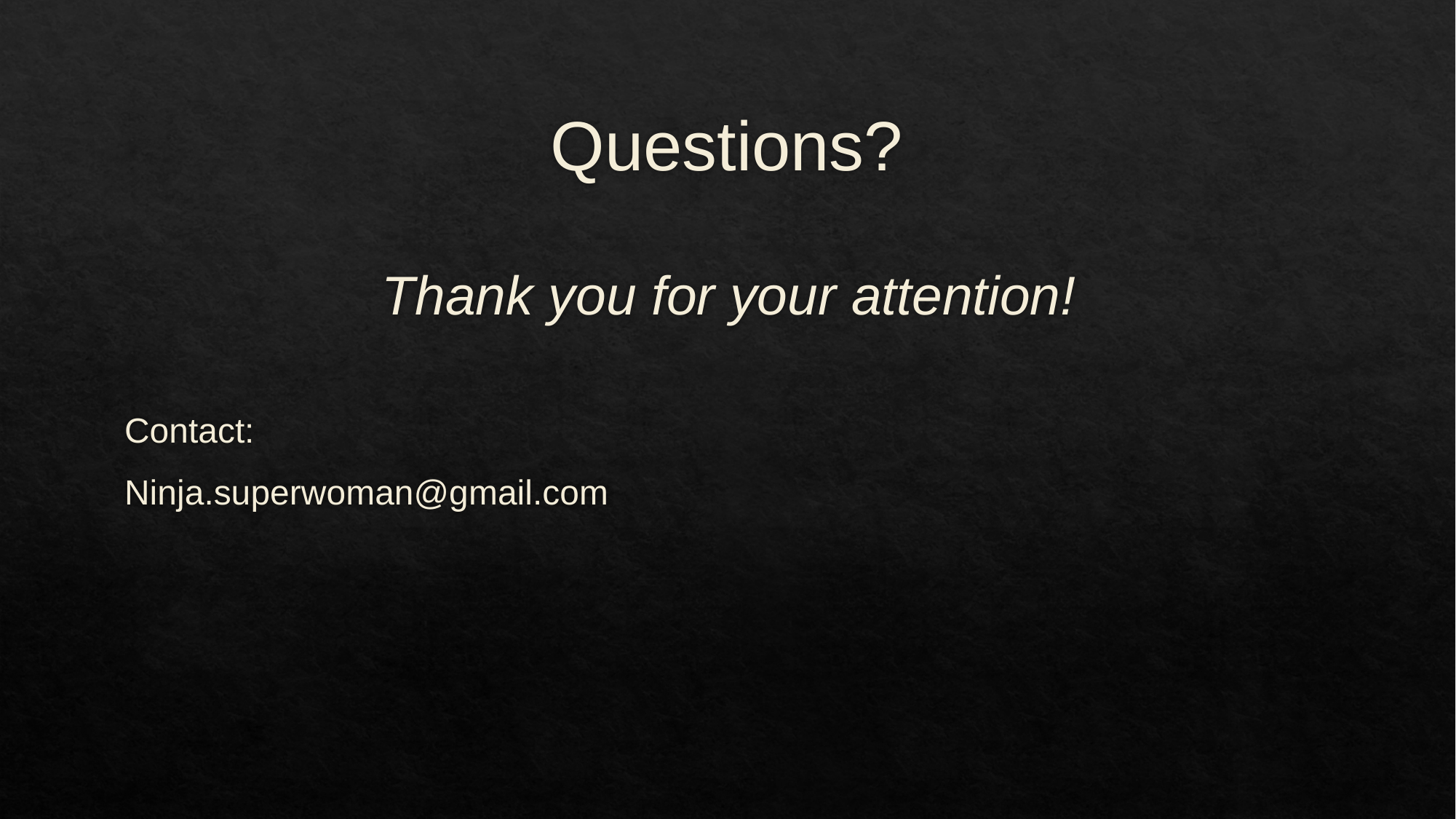

# Questions?
Thank you for your attention!

Contact:
Ninja.superwoman@gmail.com